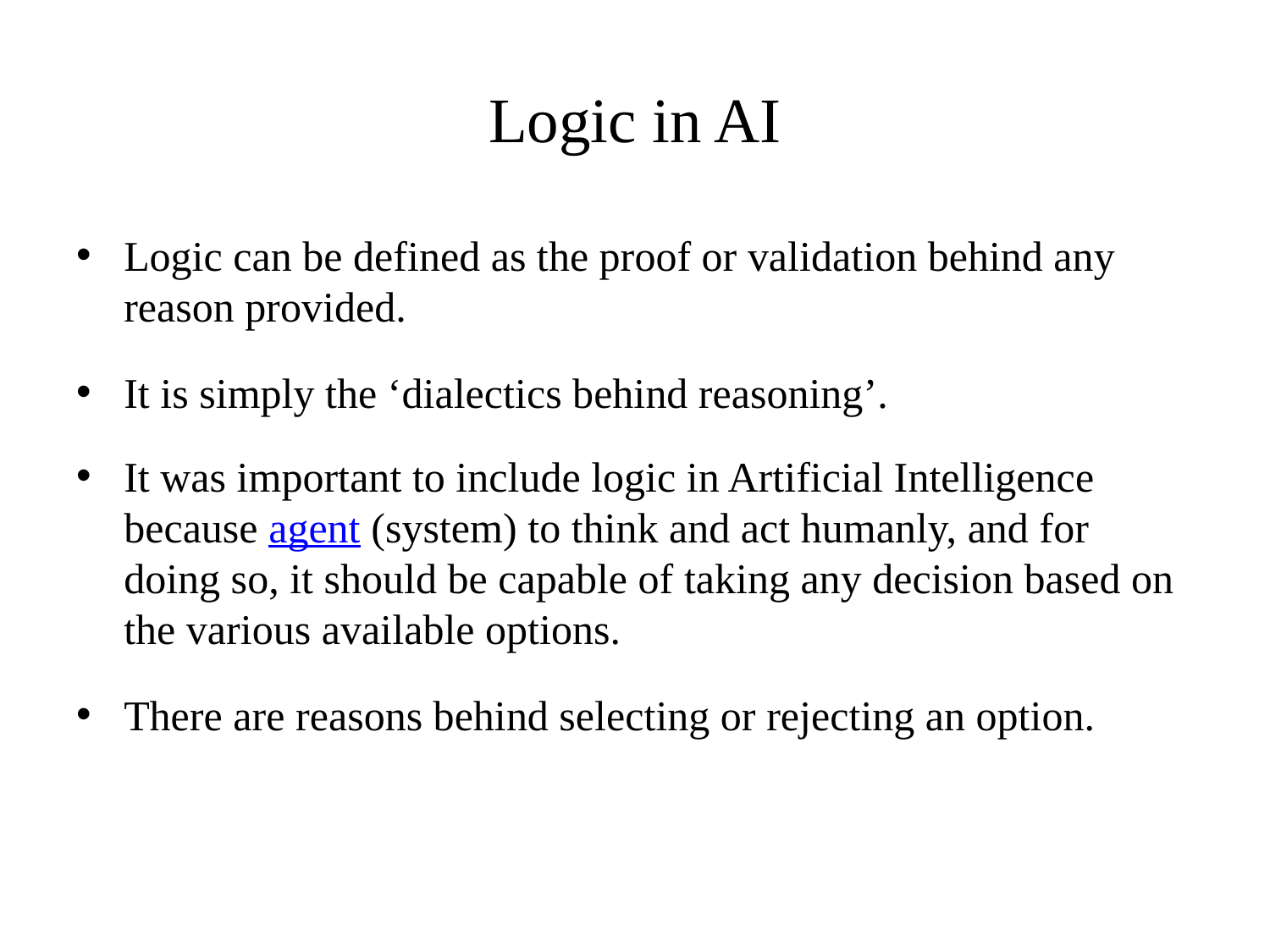

# Logic in AI
Logic can be defined as the proof or validation behind any reason provided.

It is simply the ‘dialectics behind reasoning’.

It was important to include logic in Artificial Intelligence because agent (system) to think and act humanly, and for doing so, it should be capable of taking any decision based on the various available options.

There are reasons behind selecting or rejecting an option.